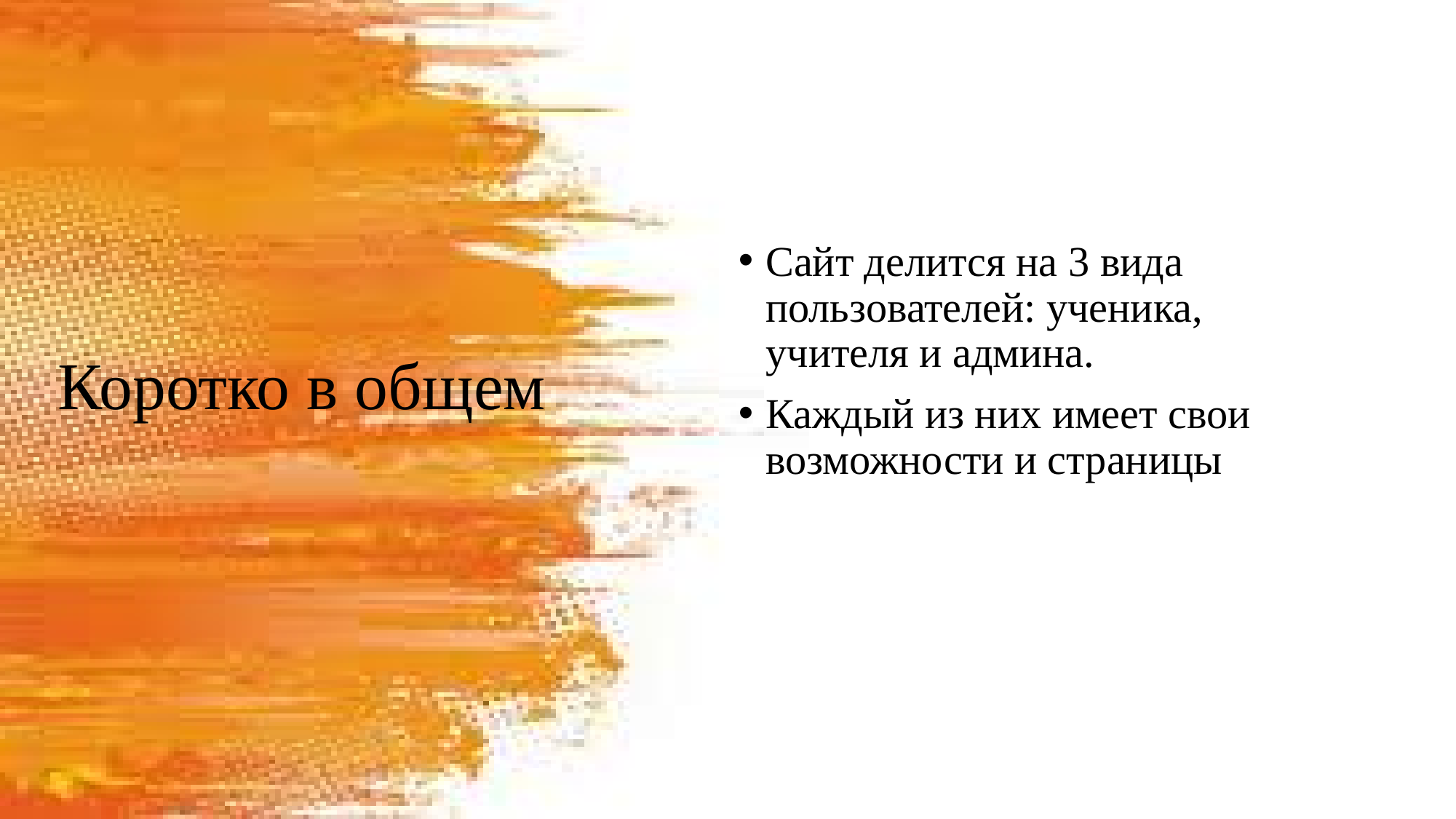

Сайт делится на 3 вида пользователей: ученика, учителя и админа.
Каждый из них имеет свои возможности и страницы
# Коротко в общем